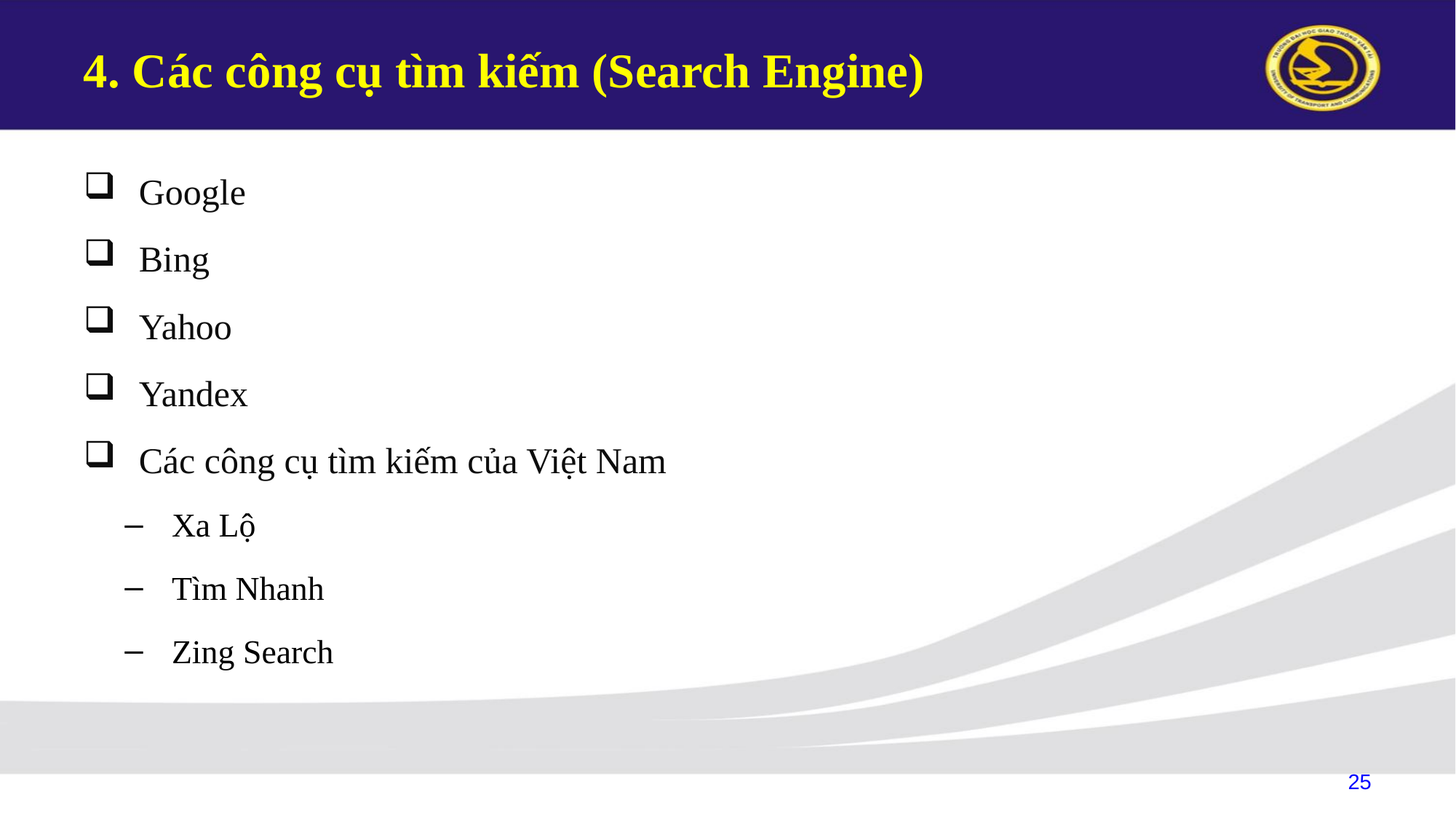

# 4. Các công cụ tìm kiếm (Search Engine)
Google
Bing
Yahoo
Yandex
Các công cụ tìm kiếm của Việt Nam
Xa Lộ
Tìm Nhanh
Zing Search
25